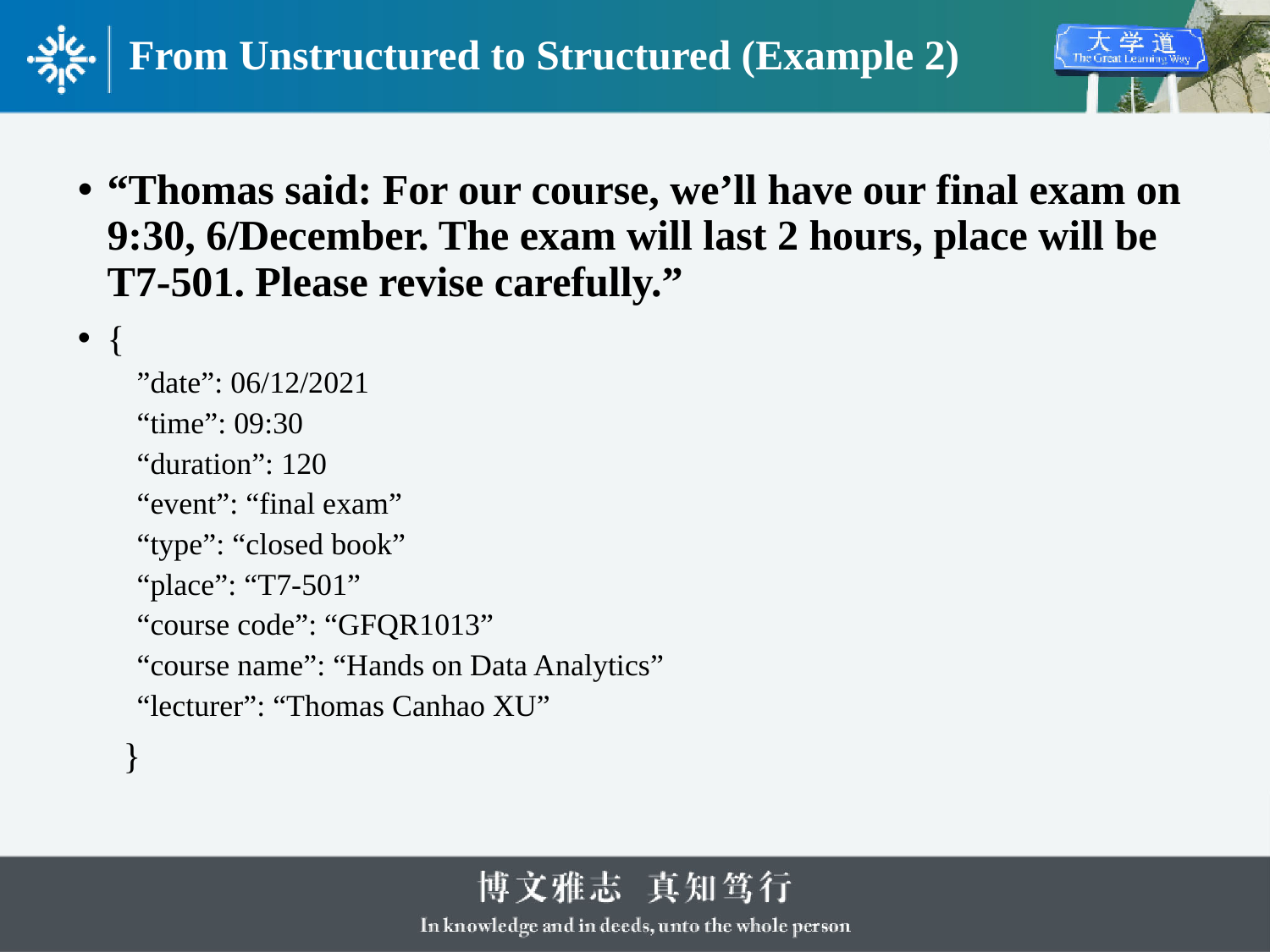

# From Unstructured to Structured (Example 2)
“Thomas said: For our course, we’ll have our final exam on 9:30, 6/December. The exam will last 2 hours, place will be T7-501. Please revise carefully.”
{
”date”: 06/12/2021
“time”: 09:30
“duration”: 120
“event”: “final exam”
“type”: “closed book”
“place”: “T7-501”
“course code”: “GFQR1013”
“course name”: “Hands on Data Analytics”
“lecturer”: “Thomas Canhao XU”
     }